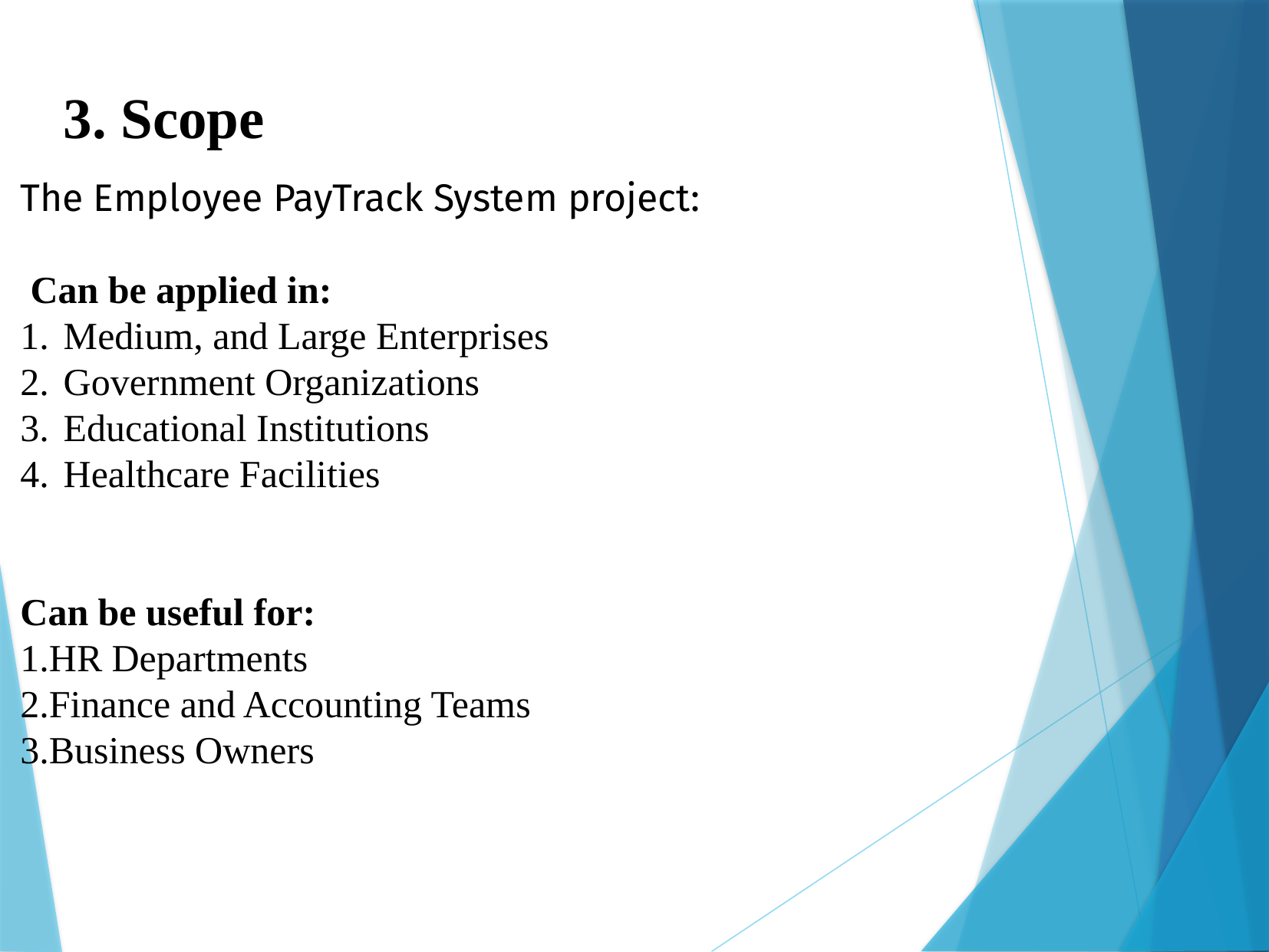

3. Scope
The Employee PayTrack System project:

 Can be applied in:
Medium, and Large Enterprises
Government Organizations
Educational Institutions
Healthcare Facilities

Can be useful for:
1.HR Departments
2.Finance and Accounting Teams
3.Business Owners